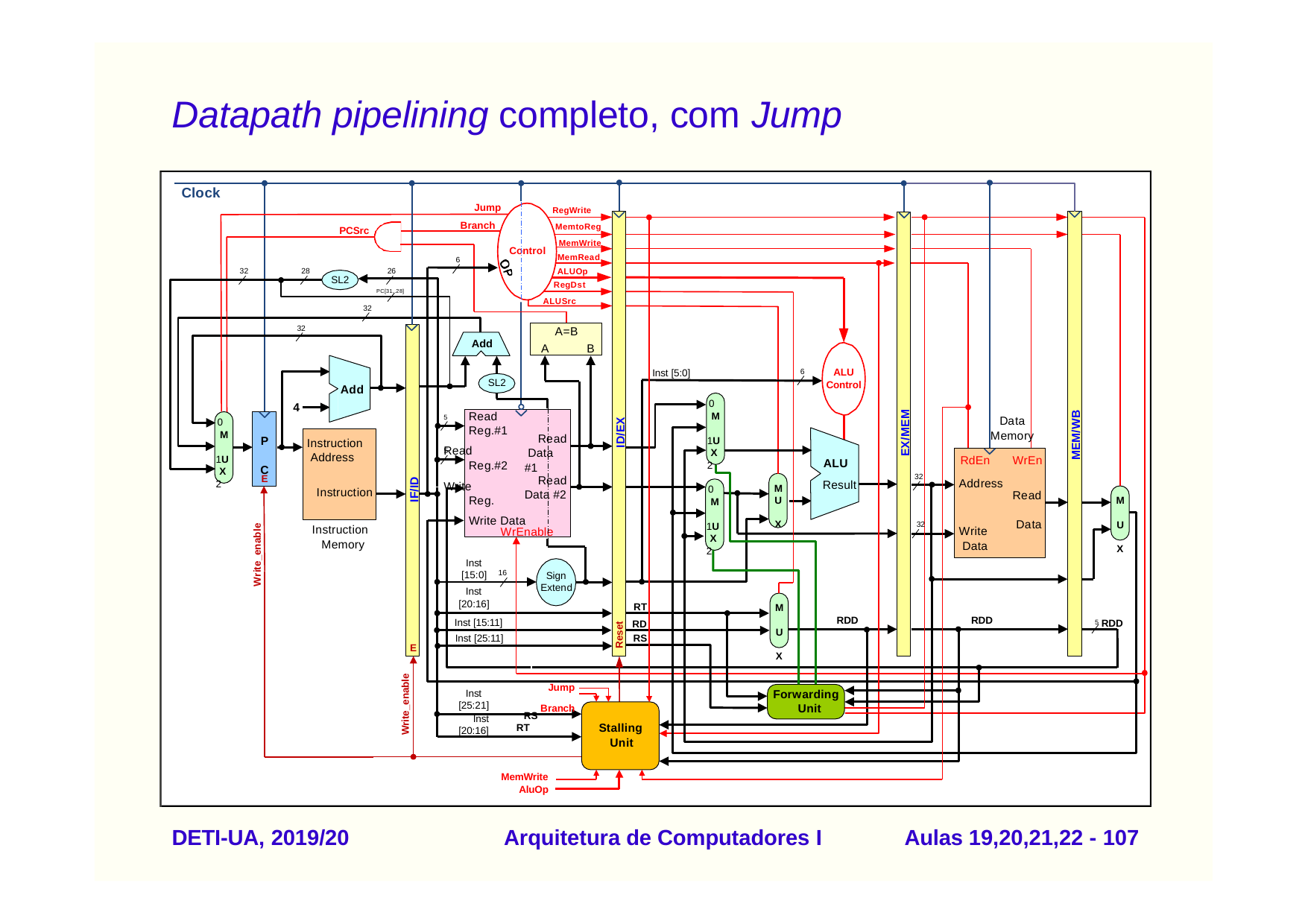

# Datapath pipelining completo, com Jump

Clock

Jump

RegWrite

Branch

MemtoReg

PCSrc

       MemWrite

Control

MemRead
6

ALUOp

32
28
26

SL2

RegDst

PC[31..28]

ALUSrc

32

32
A=B

Add

A
B

ALU
Control
Inst [5:0]
6

SL2

Add

0
M  1U  X  2
4

5	Read  Reg.#1
Read  Reg.#2
Write
MEM/WB
EX/MEM

Data

0
ID/EX

Memory

M  1U  X  2

Read  Data #1
P  C
Instruction  Address

RdEn  Address

5

ALU
Result

WrEn

32
E
Read

IF/ID

M

0

Instruction

Data #2

Read  Data

Reg.

U  X
M  U  X

M  1U  X  2

Write Data

32

Instruction  Memory
Write_enable
Write  Data
WrEnable

Inst  [15:0]

16
Sign  Extend

Inst  [20:16]

RT
M  U  X

RDD
RDD

5 RDD
Inst [15:11]
RD
Reset

Inst [25:11]

RS
E

Write_enable

Jump  Branch
RS

Forwarding  Unit
Inst  [25:21]
Inst

Stalling
RT

[20:16]

Unit

MemWrite
AluOp

DETI-UA, 2019/20
Arquitetura de Computadores I
Aulas 19,20,21,22 - 107